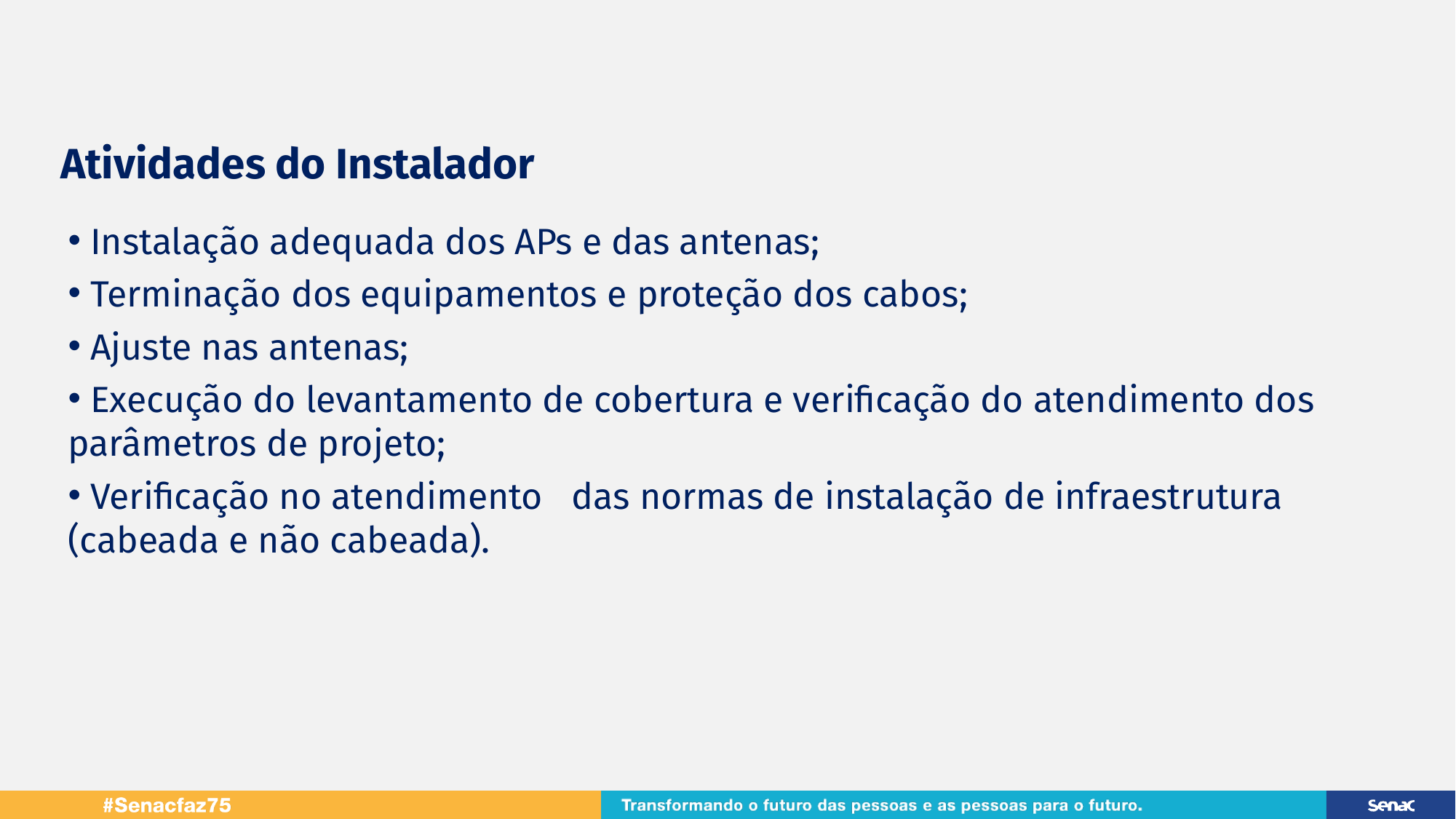

Atividades do Instalador
 Instalação adequada dos APs e das antenas;
 Terminação dos equipamentos e proteção dos cabos;
 Ajuste nas antenas;
 Execução do levantamento de cobertura e verificação do atendimento dos parâmetros de projeto;
 Verificação no atendimento   das normas de instalação de infraestrutura (cabeada e não cabeada).